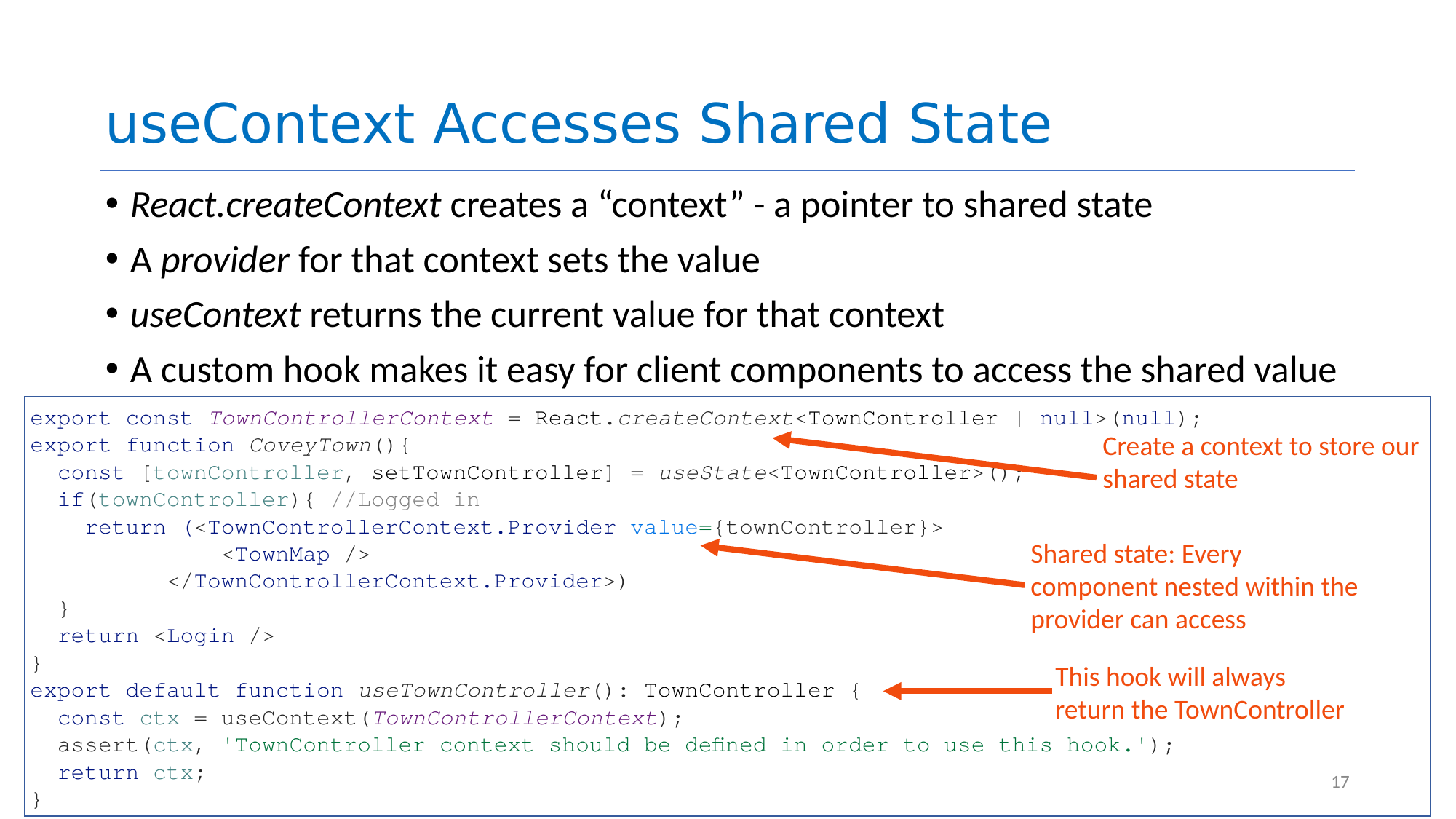

# useContext Accesses Shared State
React.createContext creates a “context” - a pointer to shared state
A provider for that context sets the value
useContext returns the current value for that context
A custom hook makes it easy for client components to access the shared value
export const TownControllerContext = React.createContext<TownController | null>(null);
export function CoveyTown(){
  const [townController, setTownController] = useState<TownController>();
  if(townController){ //Logged in
    return (<TownControllerContext.Provider value={townController}>
<TownMap />
</TownControllerContext.Provider>)
  }
  return <Login />
}
export default function useTownController(): TownController {
  const ctx = useContext(TownControllerContext);
  assert(ctx, 'TownController context should be defined in order to use this hook.');
  return ctx;
}
Create a context to store our shared state

Shared state: Every component nested within the provider can access

This hook will always return the TownController

17